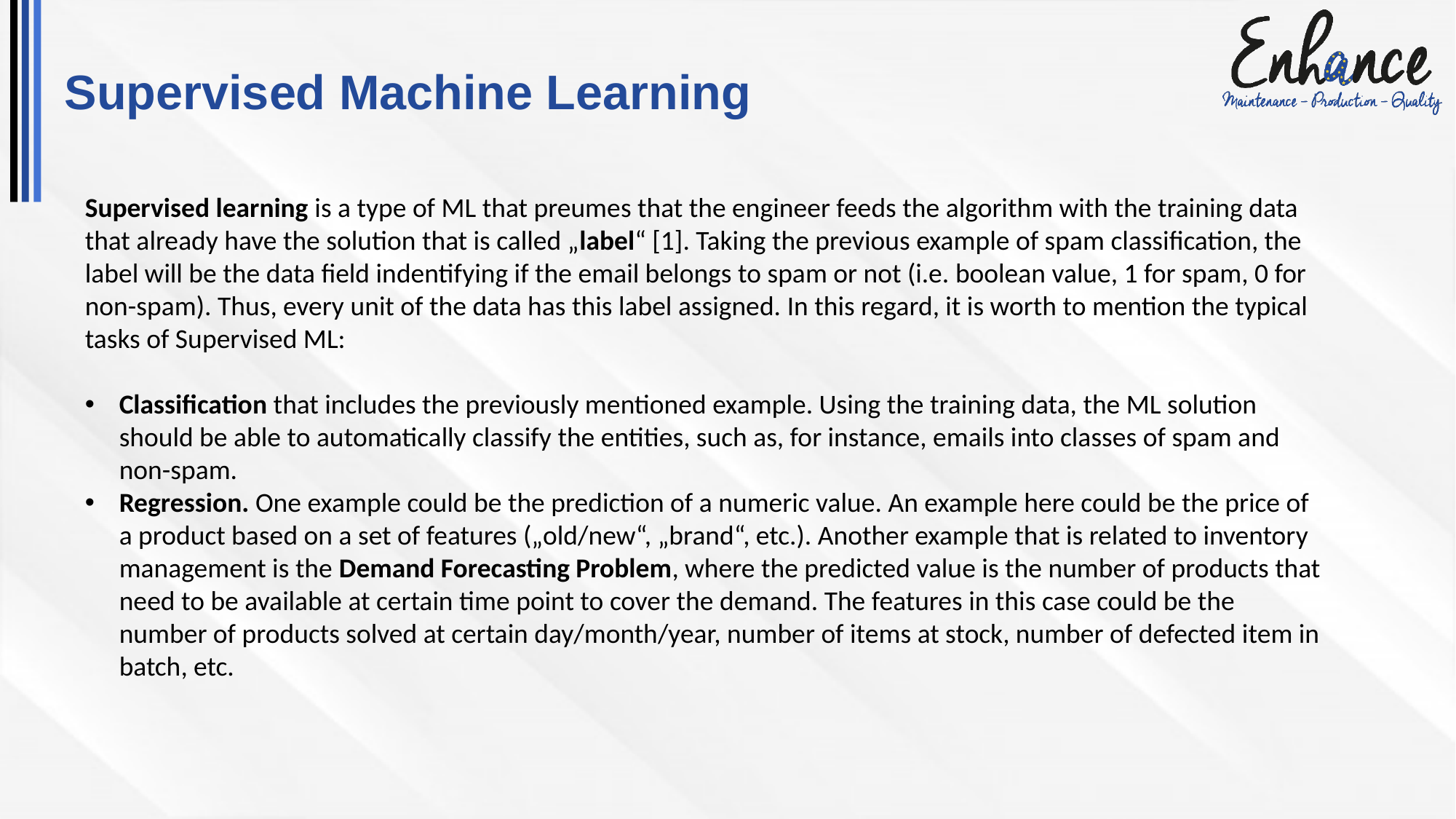

# Supervised Machine Learning
Supervised learning is a type of ML that preumes that the engineer feeds the algorithm with the training data that already have the solution that is called „label“ [1]. Taking the previous example of spam classification, the label will be the data field indentifying if the email belongs to spam or not (i.e. boolean value, 1 for spam, 0 for non-spam). Thus, every unit of the data has this label assigned. In this regard, it is worth to mention the typical tasks of Supervised ML:

Classification that includes the previously mentioned example. Using the training data, the ML solution should be able to automatically classify the entities, such as, for instance, emails into classes of spam and non-spam.
Regression. One example could be the prediction of a numeric value. An example here could be the price of a product based on a set of features („old/new“, „brand“, etc.). Another example that is related to inventory management is the Demand Forecasting Problem, where the predicted value is the number of products that need to be available at certain time point to cover the demand. The features in this case could be the number of products solved at certain day/month/year, number of items at stock, number of defected item in batch, etc.